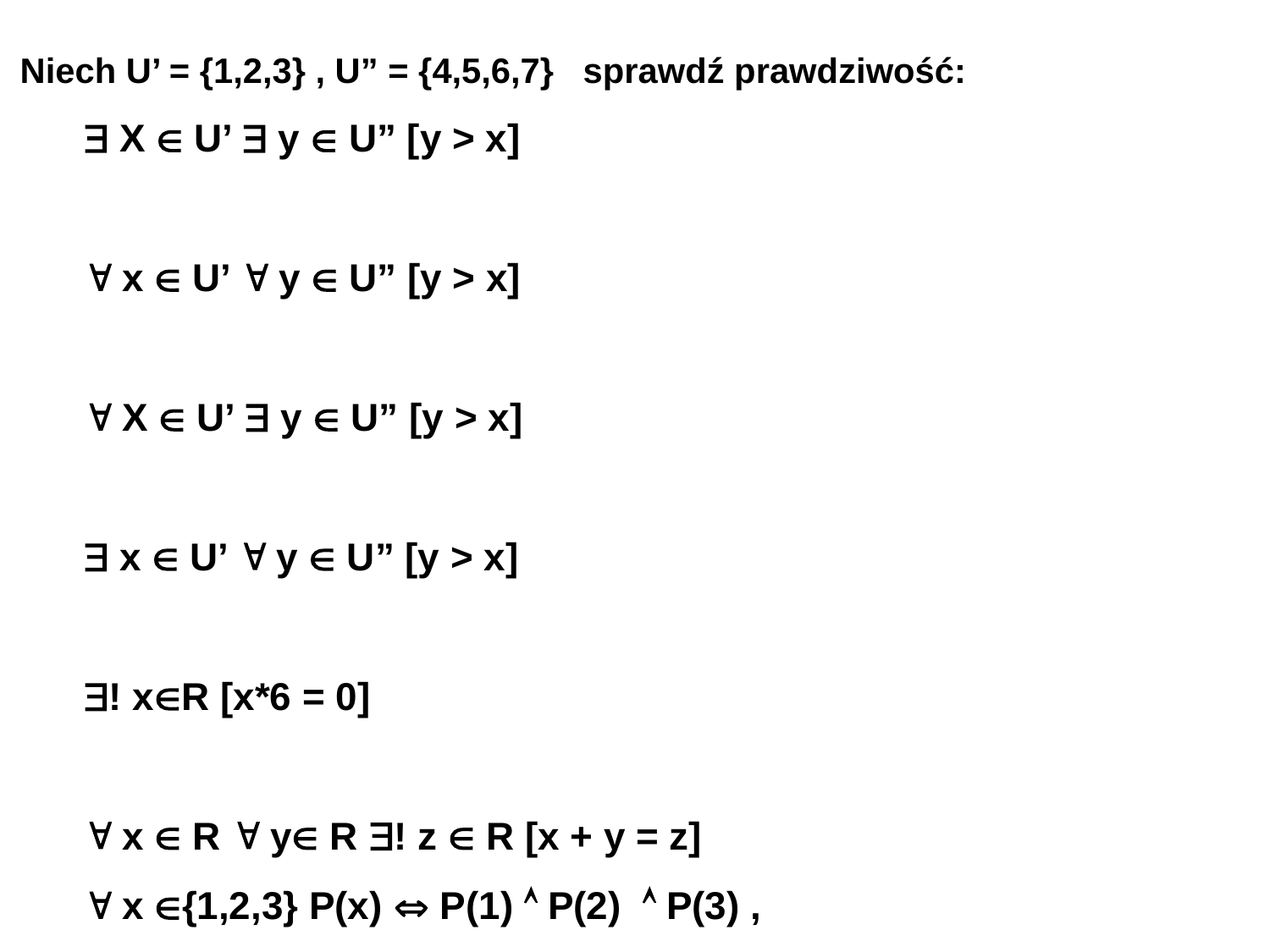

Niech U’ = {1,2,3} , U” = {4,5,6,7}   sprawdź prawdziwość:
∃ X ∈ U’ ∃ y ∈ U” [y > x]

∀ x ∈ U’ ∀ y ∈ U” [y > x]

∀ X ∈ U’ ∃ y ∈ U” [y > x]

∃ x ∈ U’ ∀ y ∈ U” [y > x]

∃! x∈R [x*6 = 0]

∀ x ∈ R ∀ y∈ R ∃! z ∈ R [x + y = z]
∀ x ∈{1,2,3} P(x) ⇔ P(1) ∧ P(2)  ∧ P(3) ,